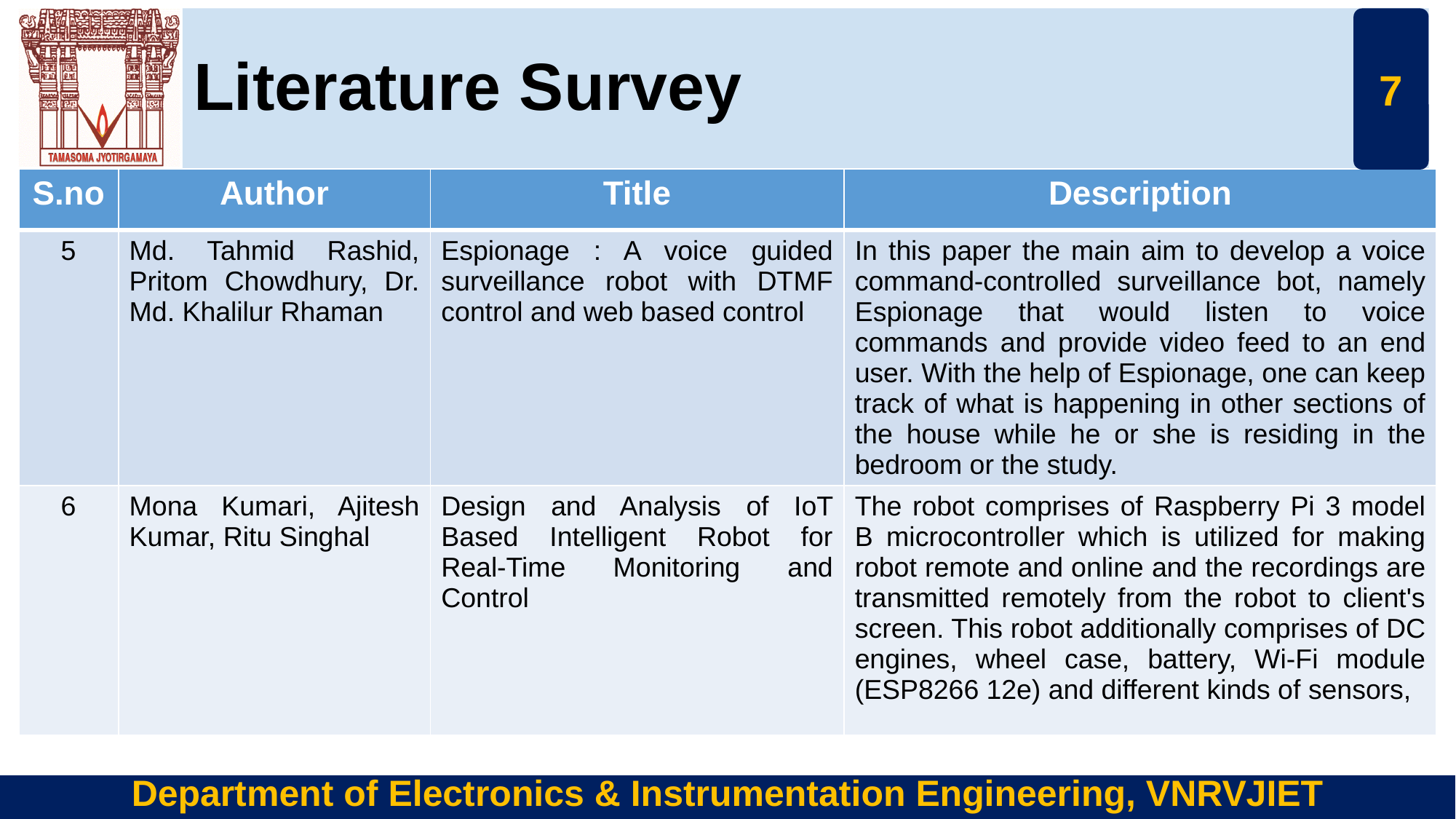

# Literature Survey
7
| S.no | Author | Title | Description |
| --- | --- | --- | --- |
| 5 | Md. Tahmid Rashid, Pritom Chowdhury, Dr. Md. Khalilur Rhaman | Espionage : A voice guided surveillance robot with DTMF control and web based control | In this paper the main aim to develop a voice command-controlled surveillance bot, namely Espionage that would listen to voice commands and provide video feed to an end user. With the help of Espionage, one can keep track of what is happening in other sections of the house while he or she is residing in the bedroom or the study. |
| 6 | Mona Kumari, Ajitesh Kumar, Ritu Singhal | Design and Analysis of IoT Based Intelligent Robot for Real-Time Monitoring and Control | The robot comprises of Raspberry Pi 3 model B microcontroller which is utilized for making robot remote and online and the recordings are transmitted remotely from the robot to client's screen. This robot additionally comprises of DC engines, wheel case, battery, Wi-Fi module (ESP8266 12e) and different kinds of sensors, |
Department of Electronics & Instrumentation Engineering, VNRVJIET